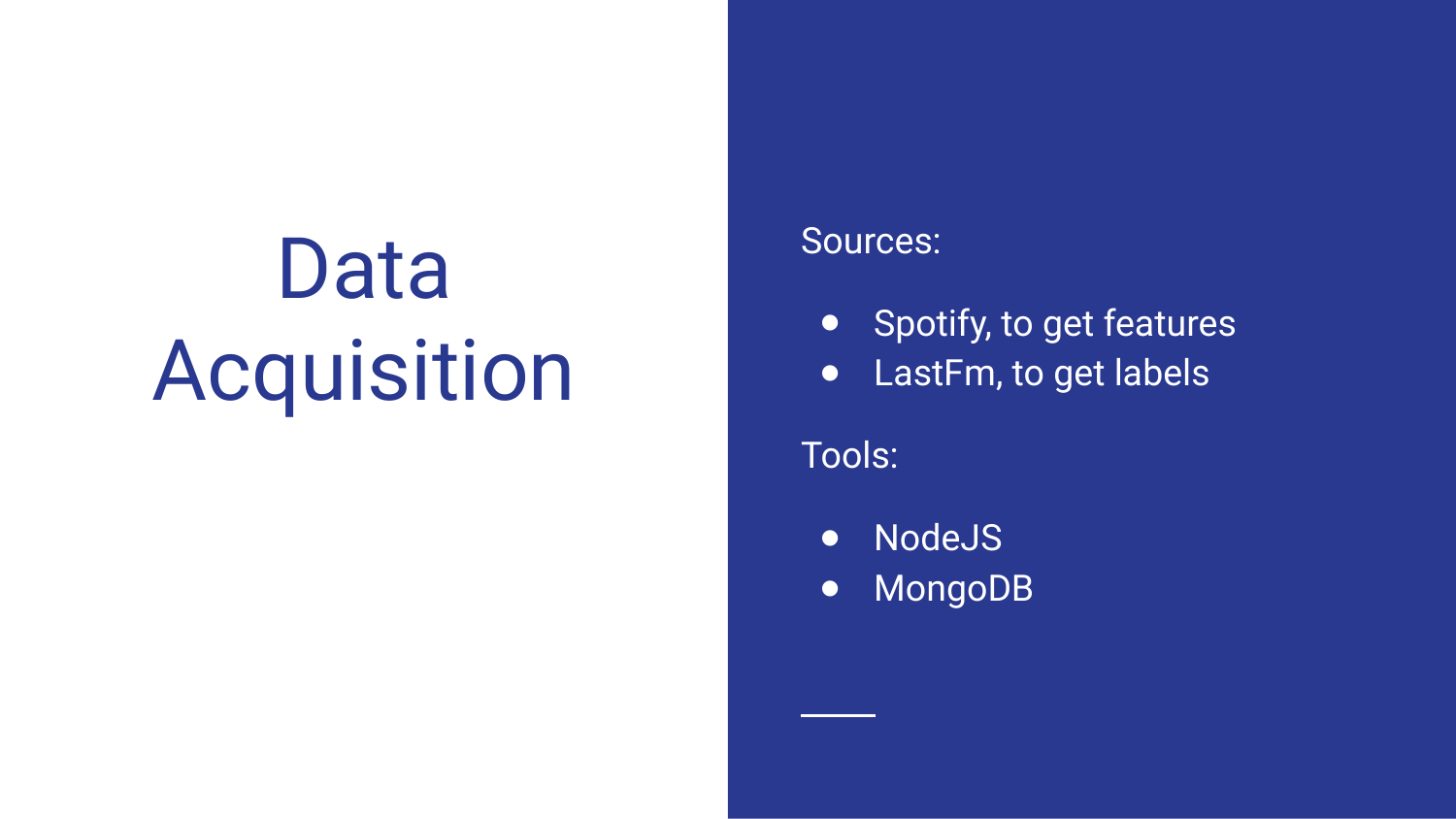

Sources:
Spotify, to get features
LastFm, to get labels
Tools:
NodeJS
MongoDB
# Data Acquisition